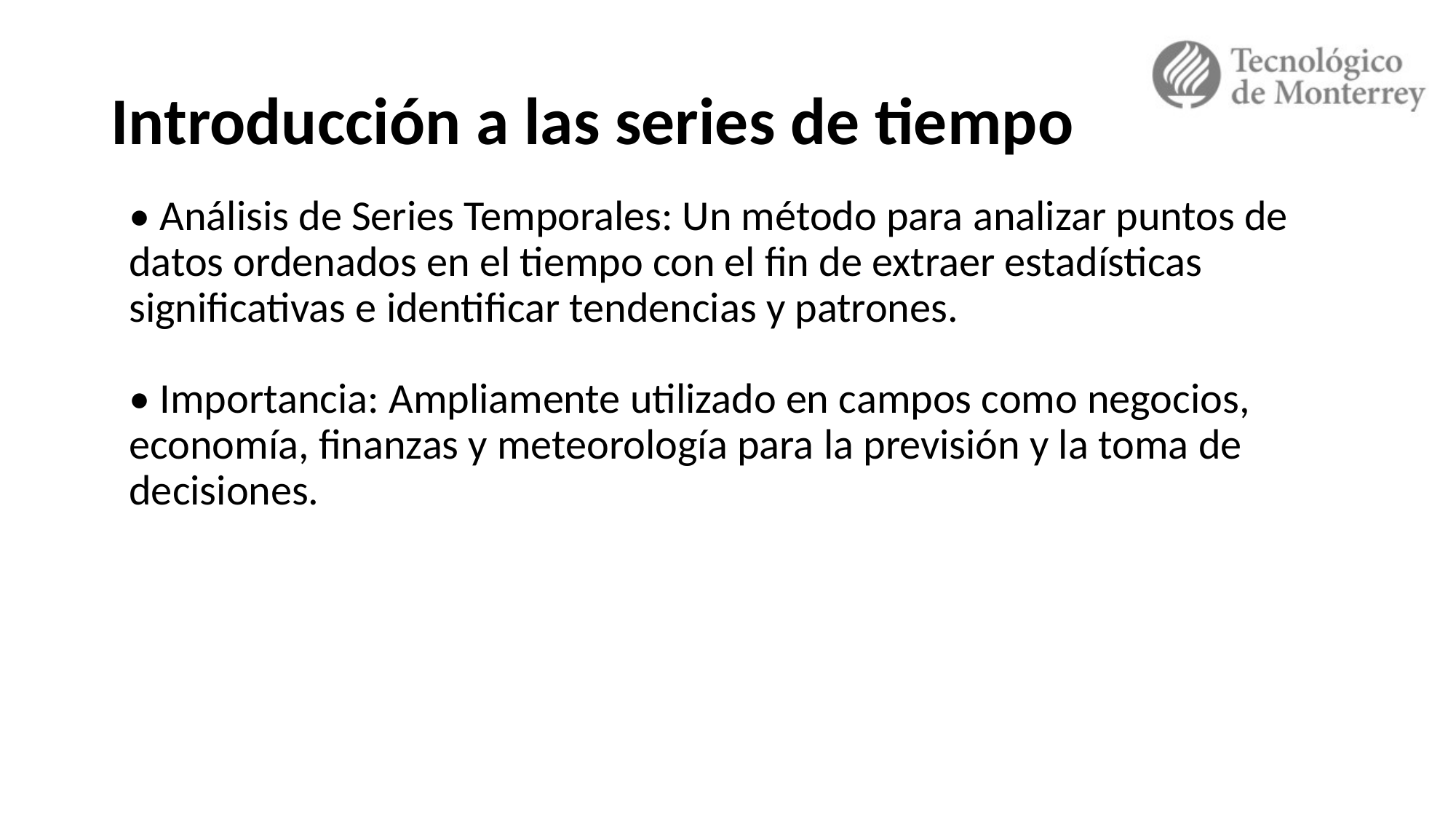

# Introducción a las series de tiempo
• Análisis de Series Temporales: Un método para analizar puntos de datos ordenados en el tiempo con el fin de extraer estadísticas significativas e identificar tendencias y patrones.

• Importancia: Ampliamente utilizado en campos como negocios, economía, finanzas y meteorología para la previsión y la toma de decisiones.